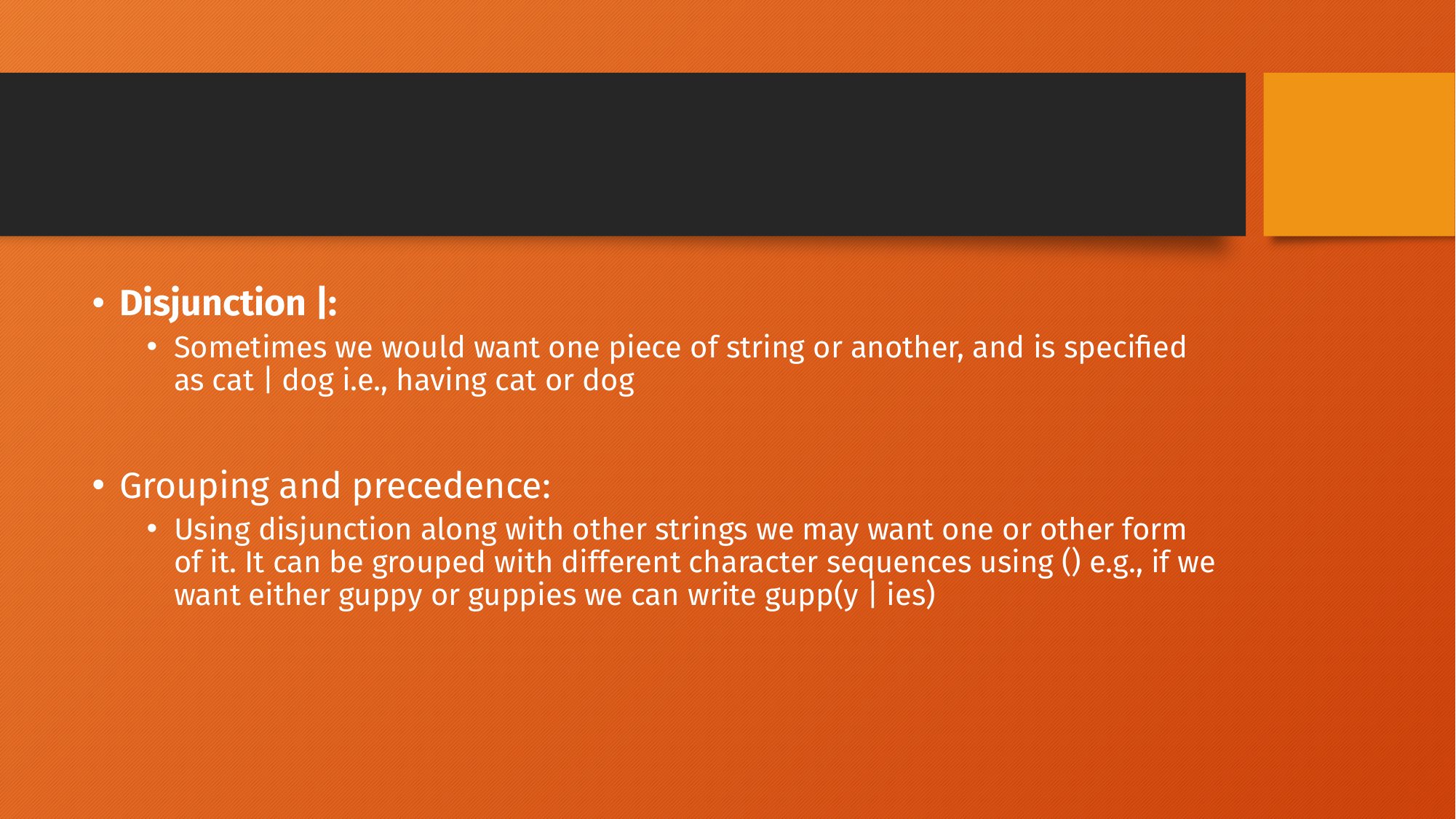

#
Disjunction |:
Sometimes we would want one piece of string or another, and is specified as cat | dog i.e., having cat or dog

Grouping and precedence:
Using disjunction along with other strings we may want one or other form of it. It can be grouped with different character sequences using () e.g., if we want either guppy or guppies we can write gupp(y | ies)